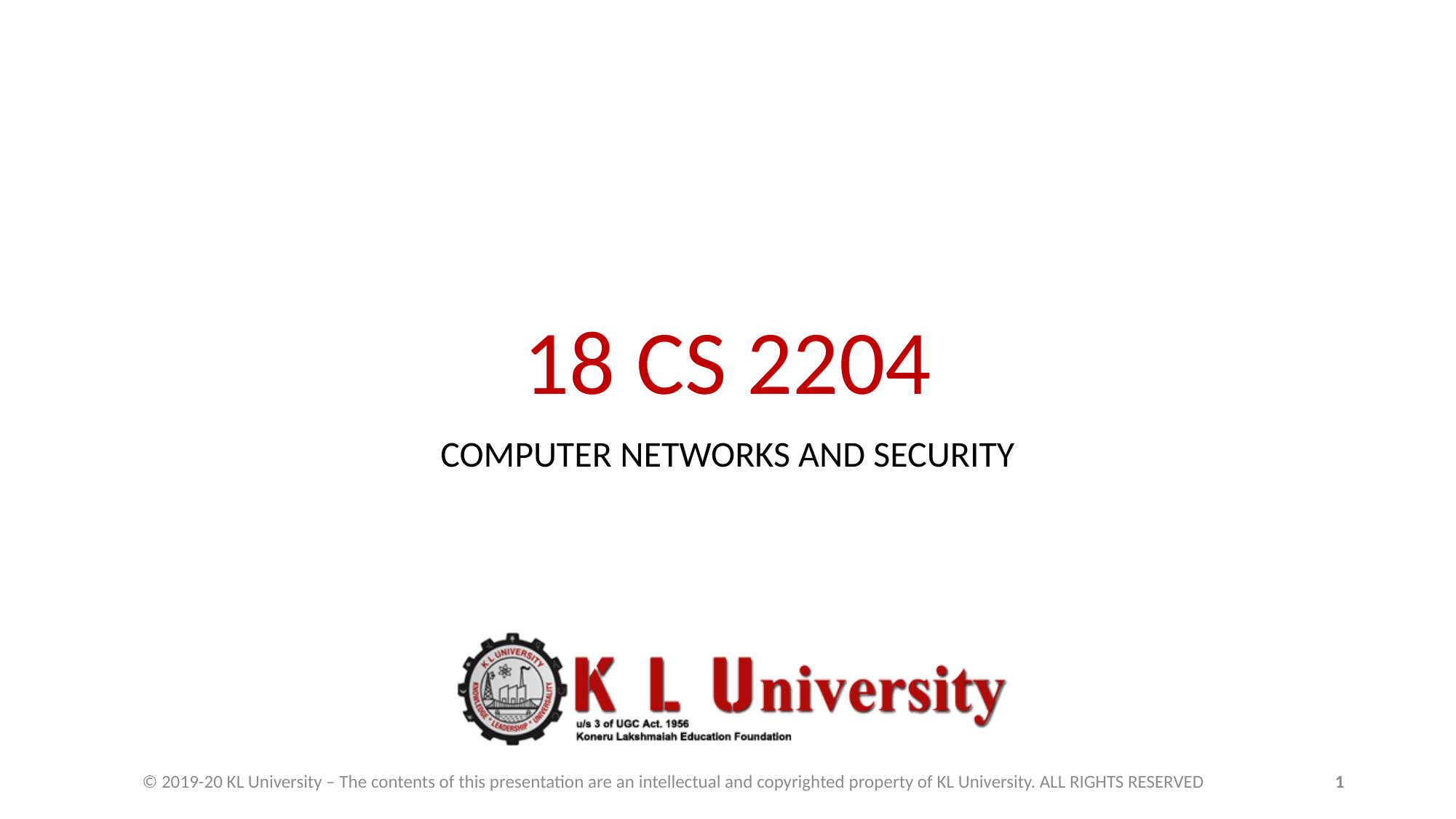

# 18 CS 2204
COMPUTER NETWORKS AND SECURITY
© 2019-20 KL University – The contents of this presentation are an intellectual and copyrighted property of KL University. ALL RIGHTS RESERVED
1